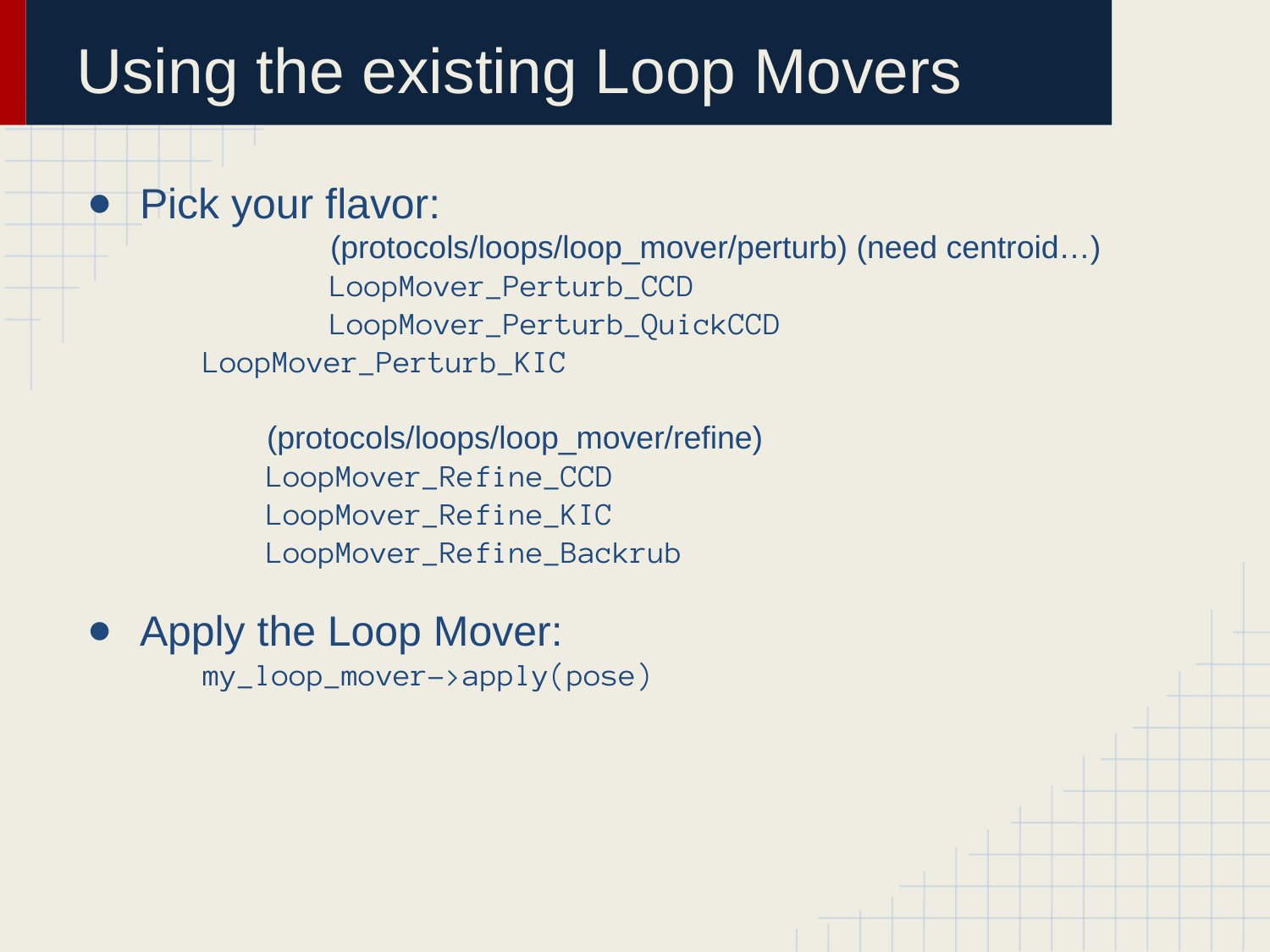

# Using the existing Loop Movers
Pick your flavor:
		(protocols/loops/loop_mover/perturb) (need centroid…)
		LoopMover_Perturb_CCD
		LoopMover_Perturb_QuickCCD
LoopMover_Perturb_KIC

	(protocols/loops/loop_mover/refine)
	LoopMover_Refine_CCD
	LoopMover_Refine_KIC
	LoopMover_Refine_Backrub

Apply the Loop Mover:
	my_loop_mover->apply(pose)